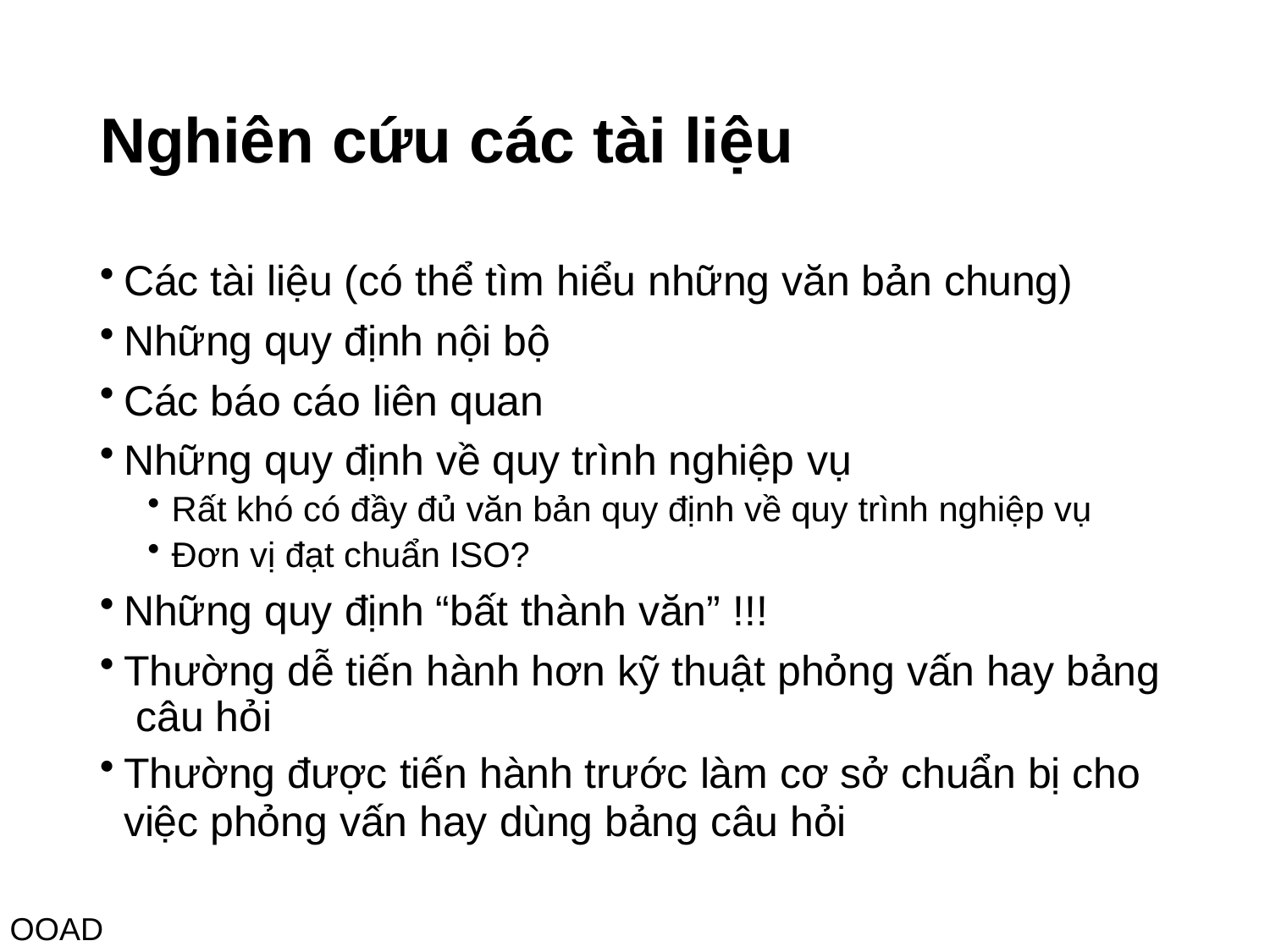

# Nghiên cứu các tài liệu
Các tài liệu (có thể tìm hiểu những văn bản chung)
Những quy định nội bộ
Các báo cáo liên quan
Những quy định về quy trình nghiệp vụ
Rất khó có đầy đủ văn bản quy định về quy trình nghiệp vụ
Đơn vị đạt chuẩn ISO?
Những quy định “bất thành văn” !!!
Thường dễ tiến hành hơn kỹ thuật phỏng vấn hay bảng  câu hỏi
Thường được tiến hành trước làm cơ sở chuẩn bị cho
việc phỏng vấn hay dùng bảng câu hỏi
OOAD